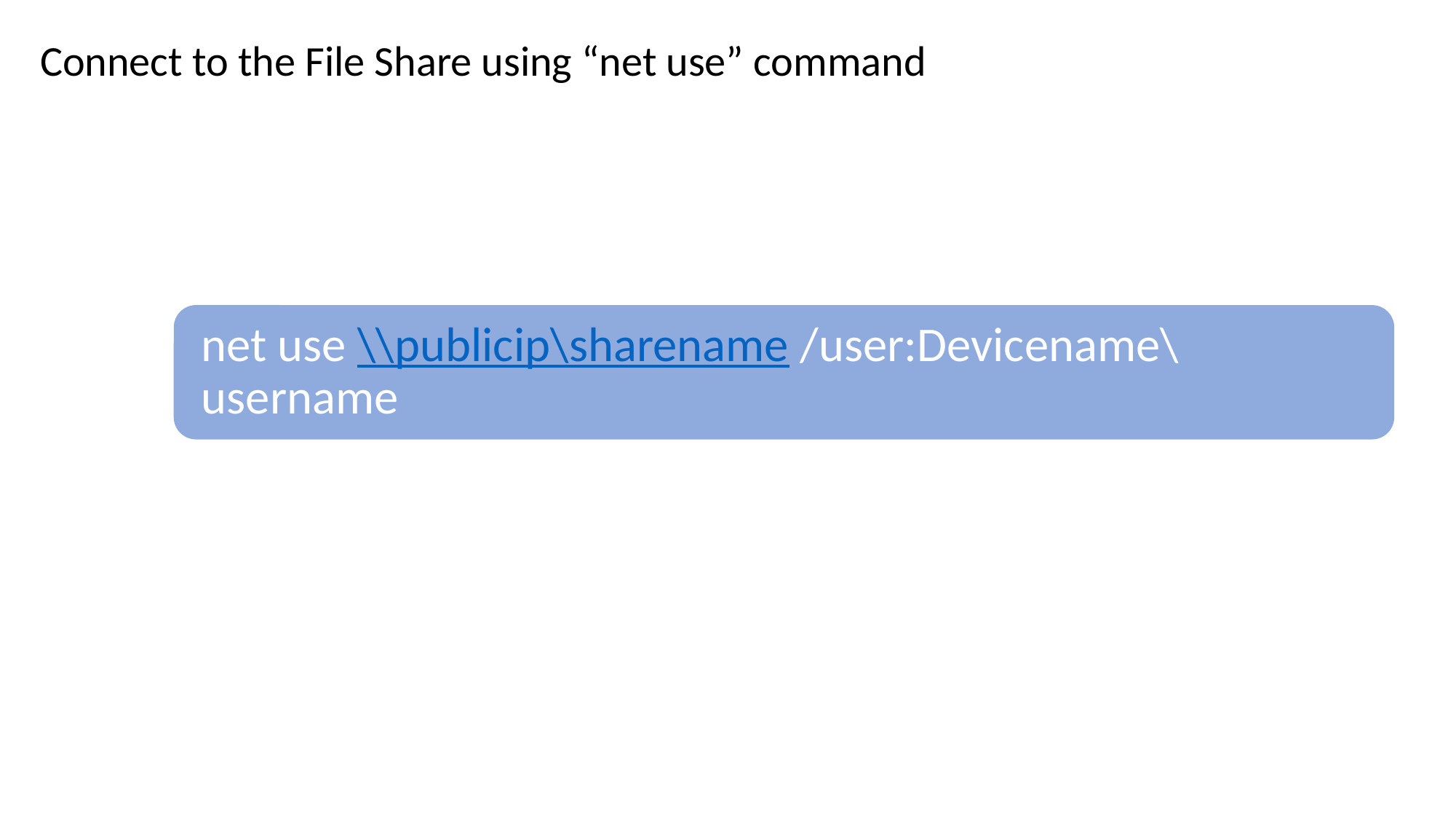

Connect to the File Share using “net use” command

net use \\publicip\sharename /user:Devicename\username